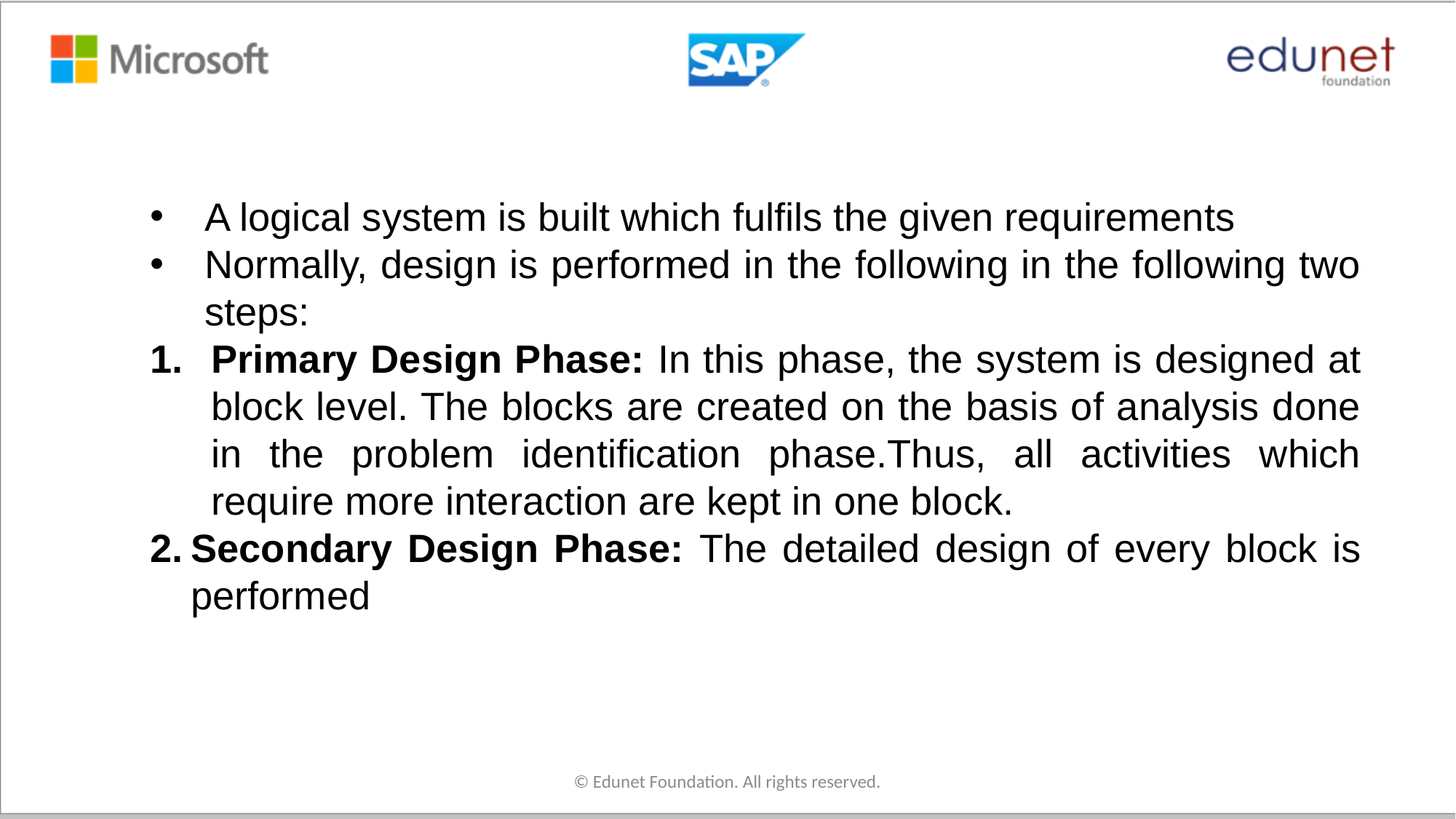

A logical system is built which fulfils the given requirements
Normally, design is performed in the following in the following two steps:
Primary Design Phase: In this phase, the system is designed at block level. The blocks are created on the basis of analysis done in the problem identification phase.Thus, all activities which require more interaction are kept in one block.
Secondary Design Phase: The detailed design of every block is performed
© Edunet Foundation. All rights reserved.